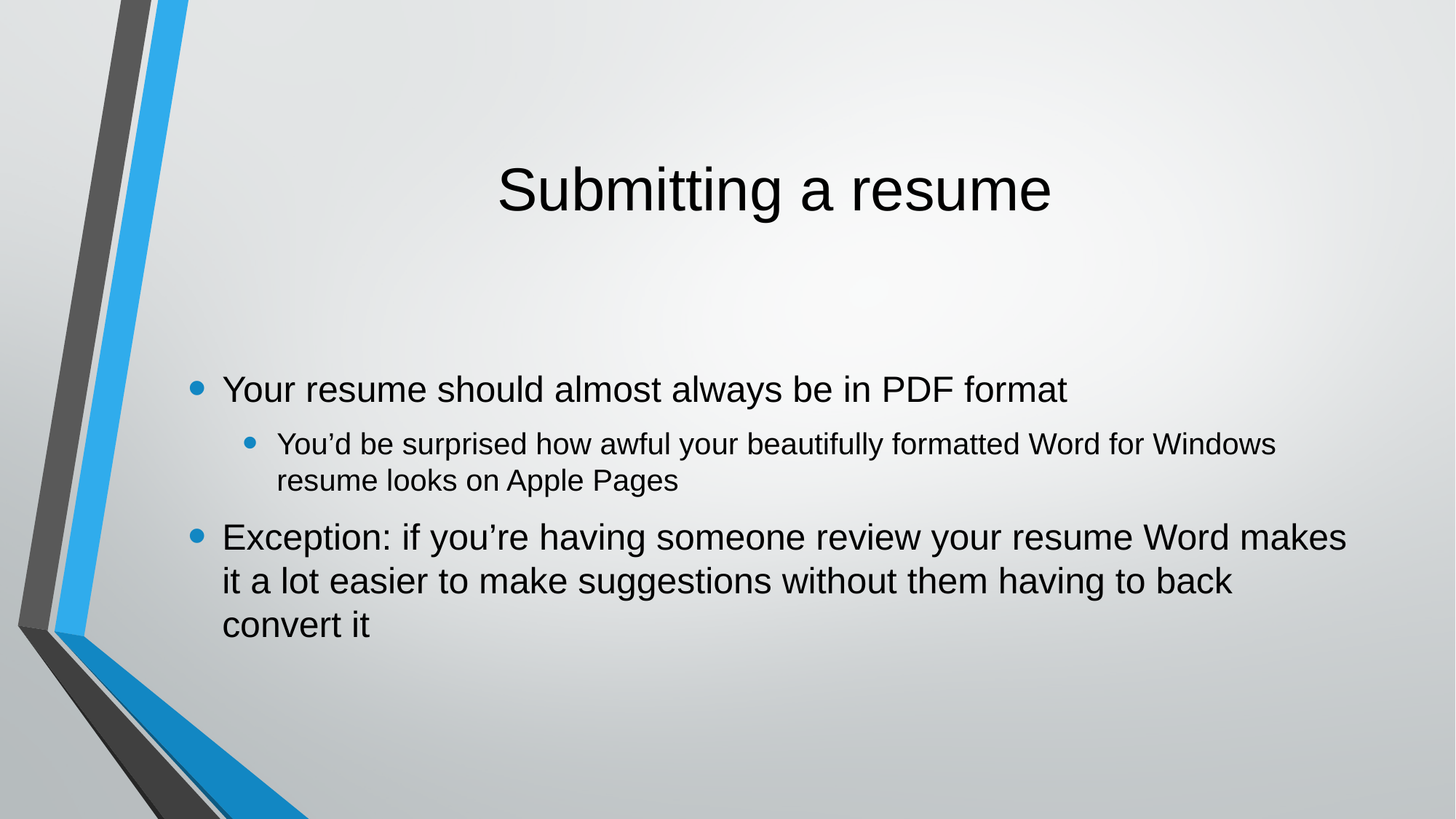

# Submitting a resume
Your resume should almost always be in PDF format
You’d be surprised how awful your beautifully formatted Word for Windows resume looks on Apple Pages
Exception: if you’re having someone review your resume Word makes it a lot easier to make suggestions without them having to back convert it